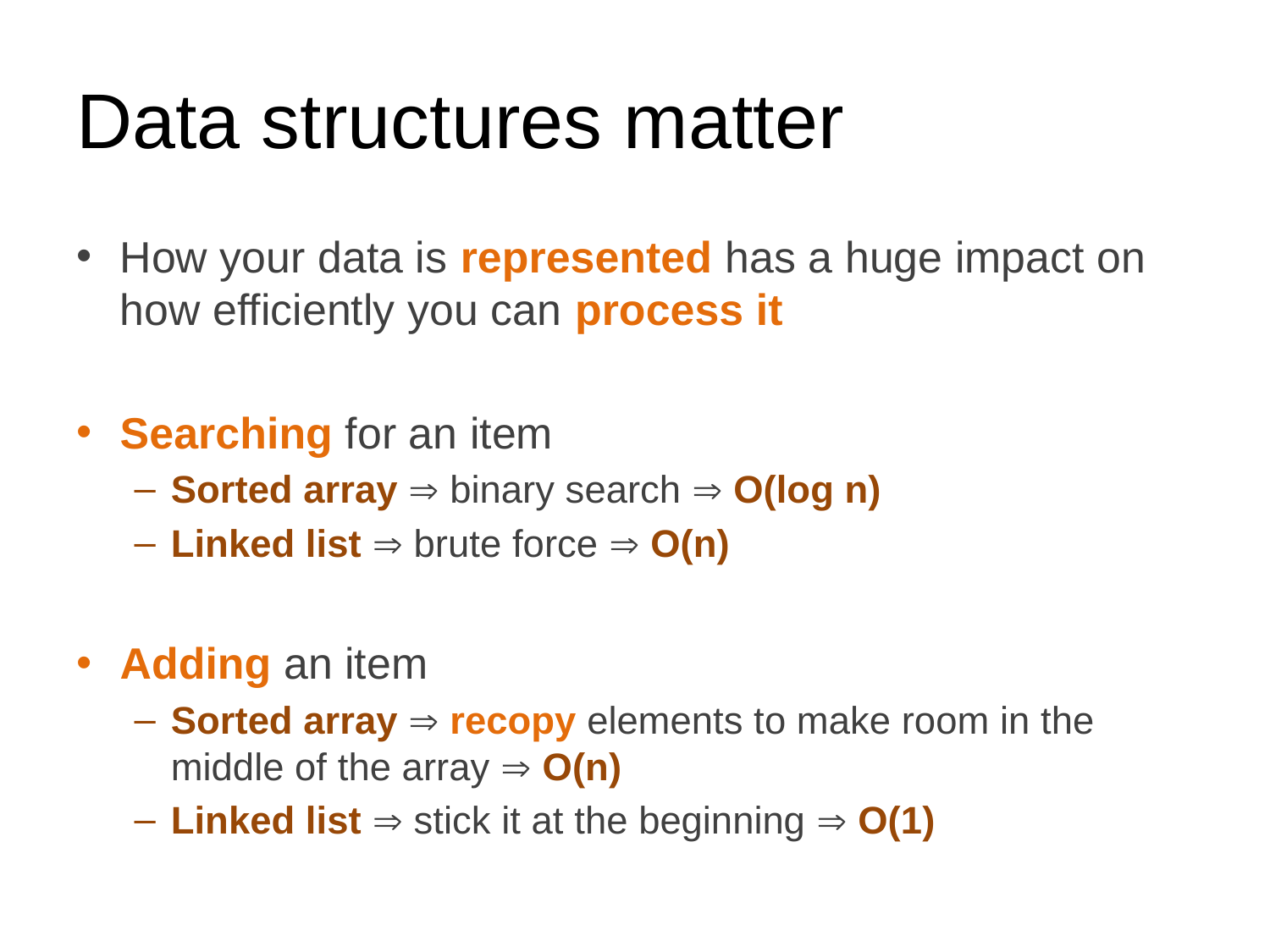

# Data structures matter
How your data is represented has a huge impact on how efficiently you can process it

Searching for an item
Sorted array ⇒ binary search ⇒ O(log n)
Linked list ⇒ brute force ⇒ O(n)

Adding an item
Sorted array ⇒ recopy elements to make room in the middle of the array ⇒ O(n)
Linked list ⇒ stick it at the beginning ⇒ O(1)